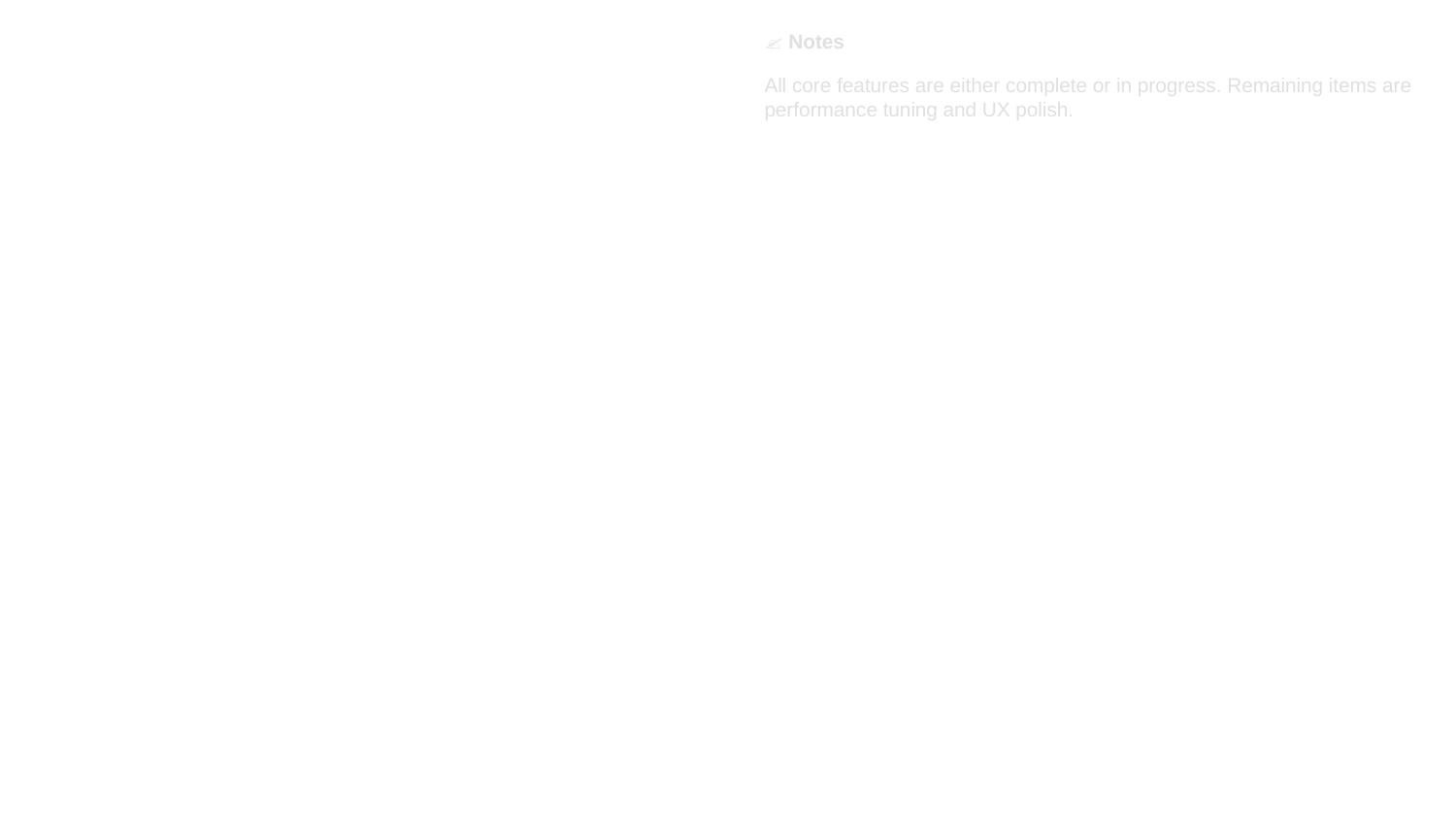

✍️ Notes

| Task | Owner | Progress |
| --- | --- | --- |
| Authentication | Alice | 100% |
| Database | Bob | 80% |
| API Docs | Carol | 100% |
| Analytics | Dave | 60% |
All core features are either complete or in progress. Remaining items are performance tuning and UX polish.